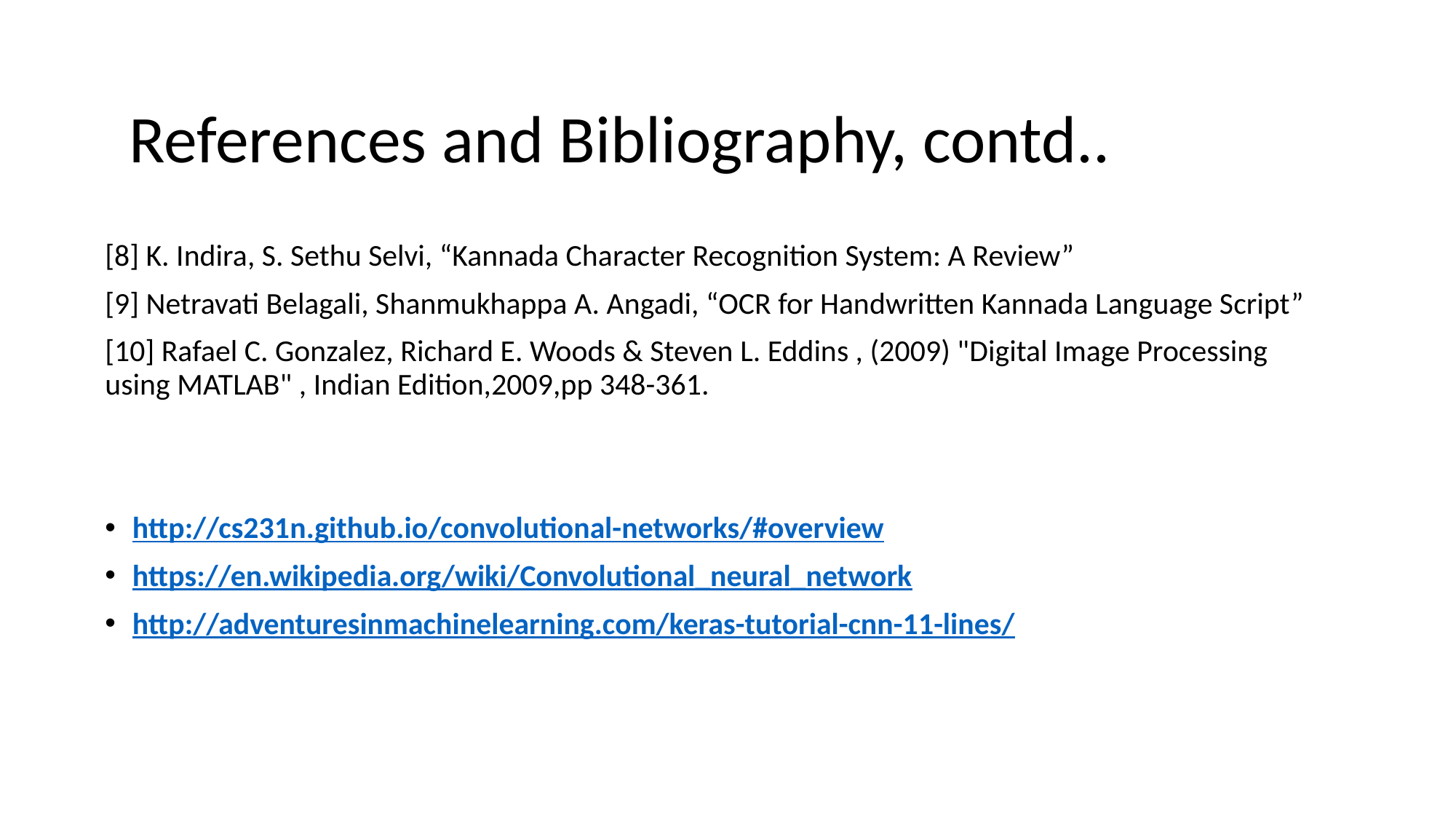

References and Bibliography, contd..
[8] K. Indira, S. Sethu Selvi, “Kannada Character Recognition System: A Review”
[9] Netravati Belagali, Shanmukhappa A. Angadi, “OCR for Handwritten Kannada Language Script”
[10] Rafael C. Gonzalez, Richard E. Woods & Steven L. Eddins , (2009) "Digital Image Processing using MATLAB" , Indian Edition,2009,pp 348-361.

http://cs231n.github.io/convolutional-networks/#overview
https://en.wikipedia.org/wiki/Convolutional_neural_network
http://adventuresinmachinelearning.com/keras-tutorial-cnn-11-lines/